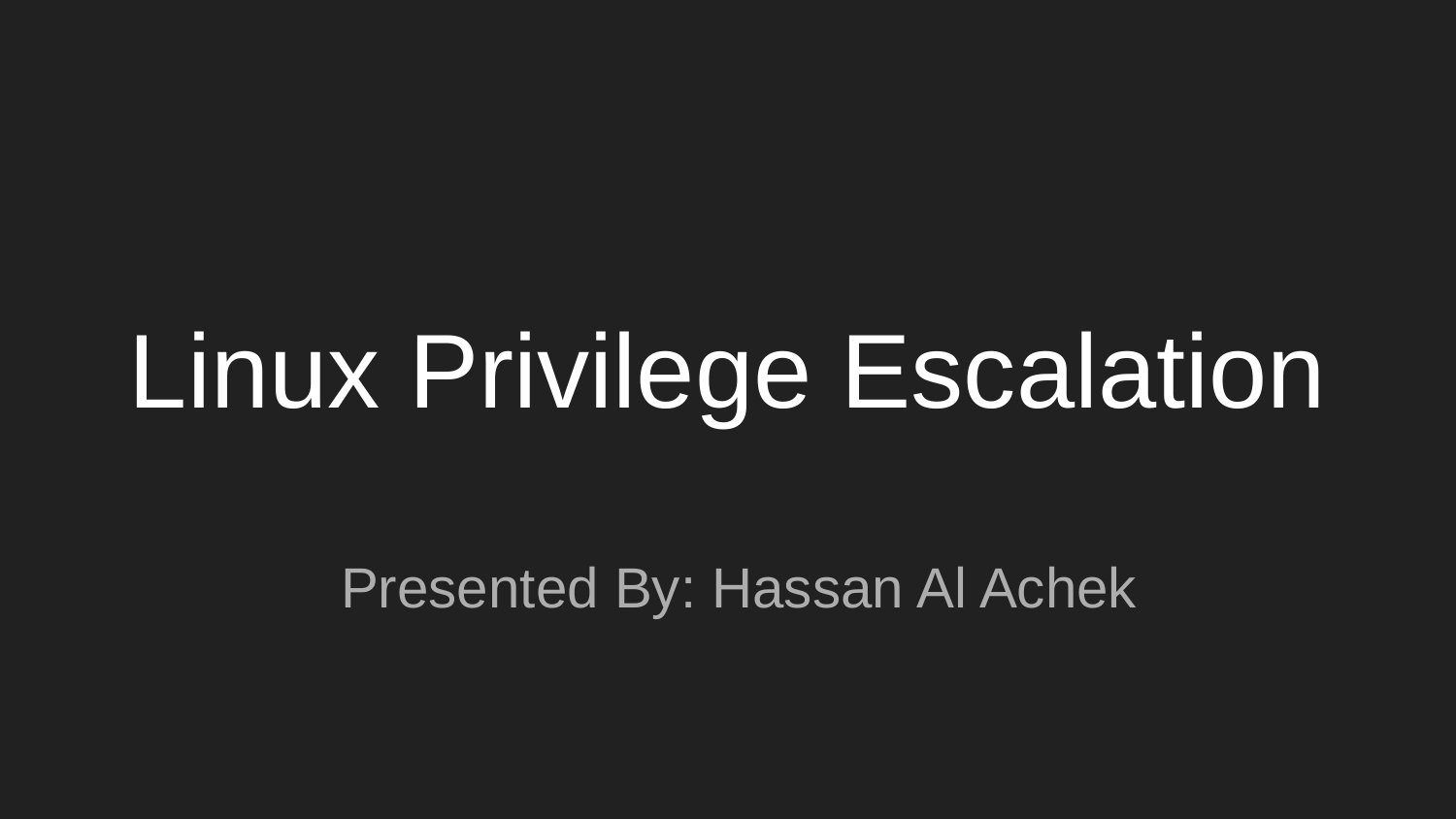

# Linux Privilege Escalation
Presented By: Hassan Al Achek